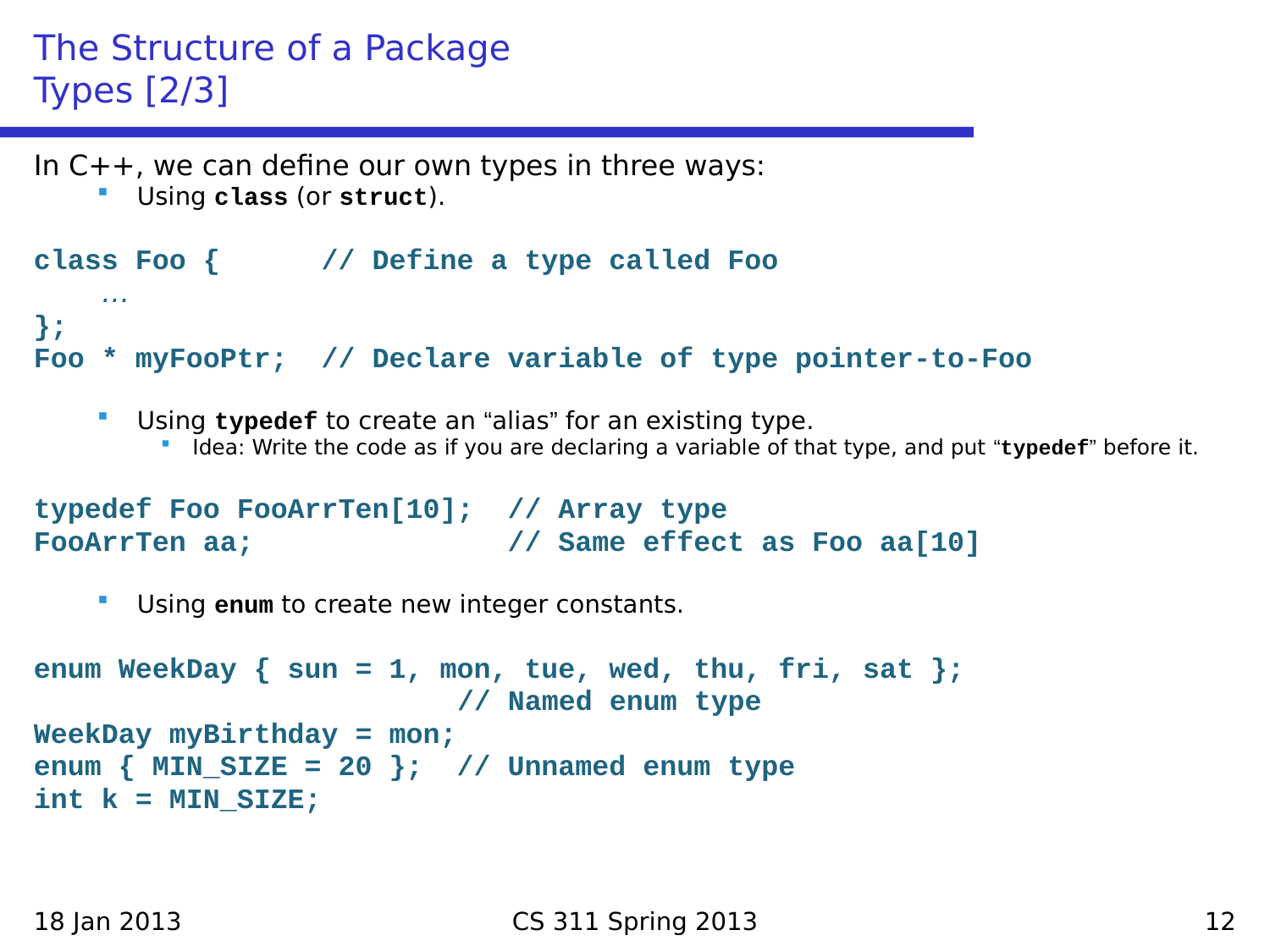

# The Structure of a Package Types [2/3]
In C++, we can define our own types in three ways:
Using class (or struct).

class Foo {      // Define a type called Foo
    …
};
Foo * myFooPtr;  // Declare variable of type pointer-to-Foo

Using typedef to create an “alias” for an existing type.
Idea: Write the code as if you are declaring a variable of that type, and put “typedef” before it.

typedef Foo FooArrTen[10];  // Array type
FooArrTen aa;               // Same effect as Foo aa[10]

Using enum to create new integer constants.

enum WeekDay { sun = 1, mon, tue, wed, thu, fri, sat };
                         // Named enum type
WeekDay myBirthday = mon;
enum { MIN_SIZE = 20 };  // Unnamed enum type
int k = MIN_SIZE;
18 Jan 2013
CS 311 Spring 2013
12